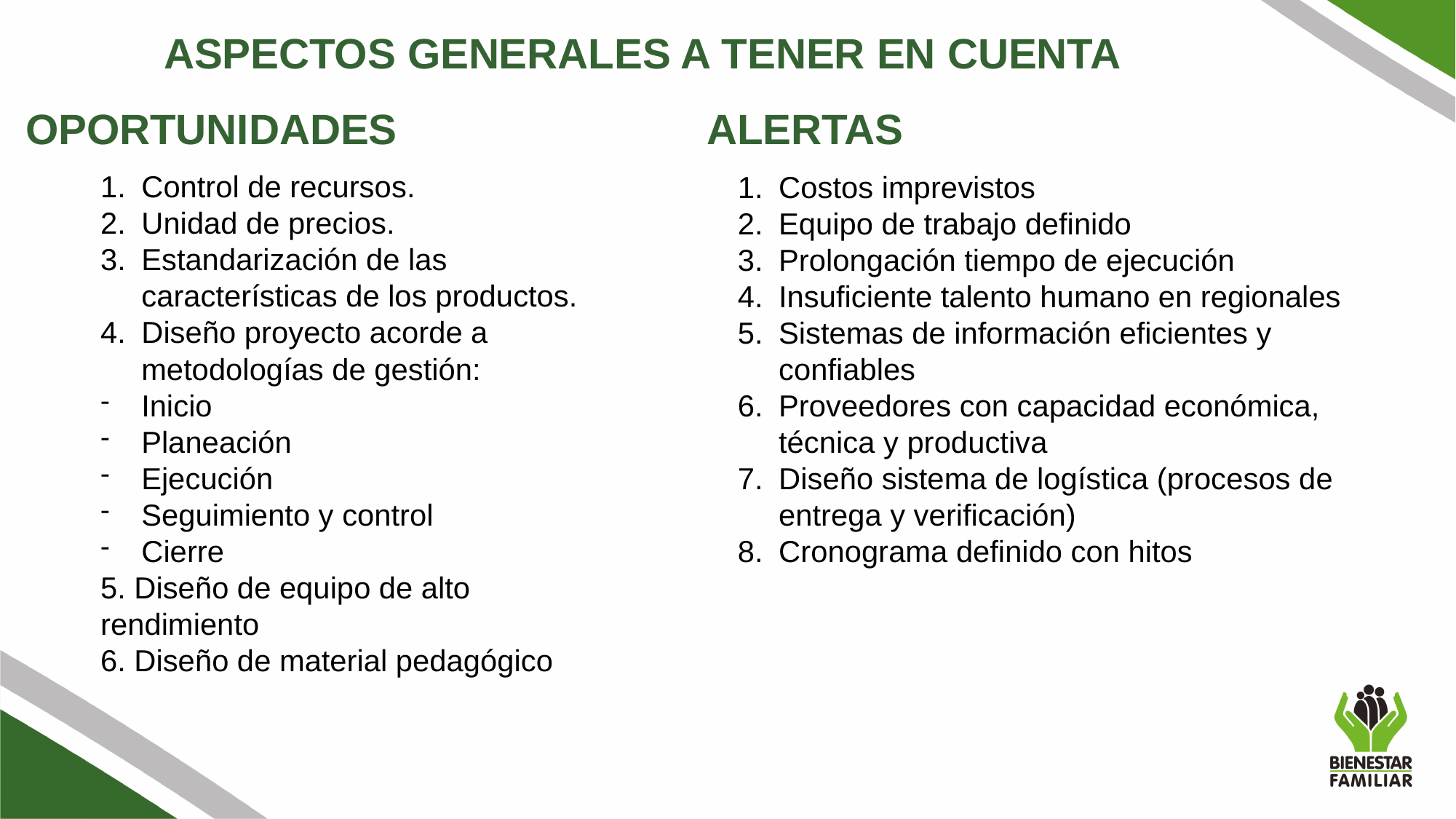

ASPECTOS GENERALES A TENER EN CUENTA
OPORTUNIDADES
ALERTAS
Control de recursos.
Unidad de precios.
Estandarización de las características de los productos.
Diseño proyecto acorde a metodologías de gestión:
Inicio
Planeación
Ejecución
Seguimiento y control
Cierre
5. Diseño de equipo de alto rendimiento
6. Diseño de material pedagógico
Costos imprevistos
Equipo de trabajo definido
Prolongación tiempo de ejecución
Insuficiente talento humano en regionales
Sistemas de información eficientes y confiables
Proveedores con capacidad económica, técnica y productiva
Diseño sistema de logística (procesos de entrega y verificación)
Cronograma definido con hitos